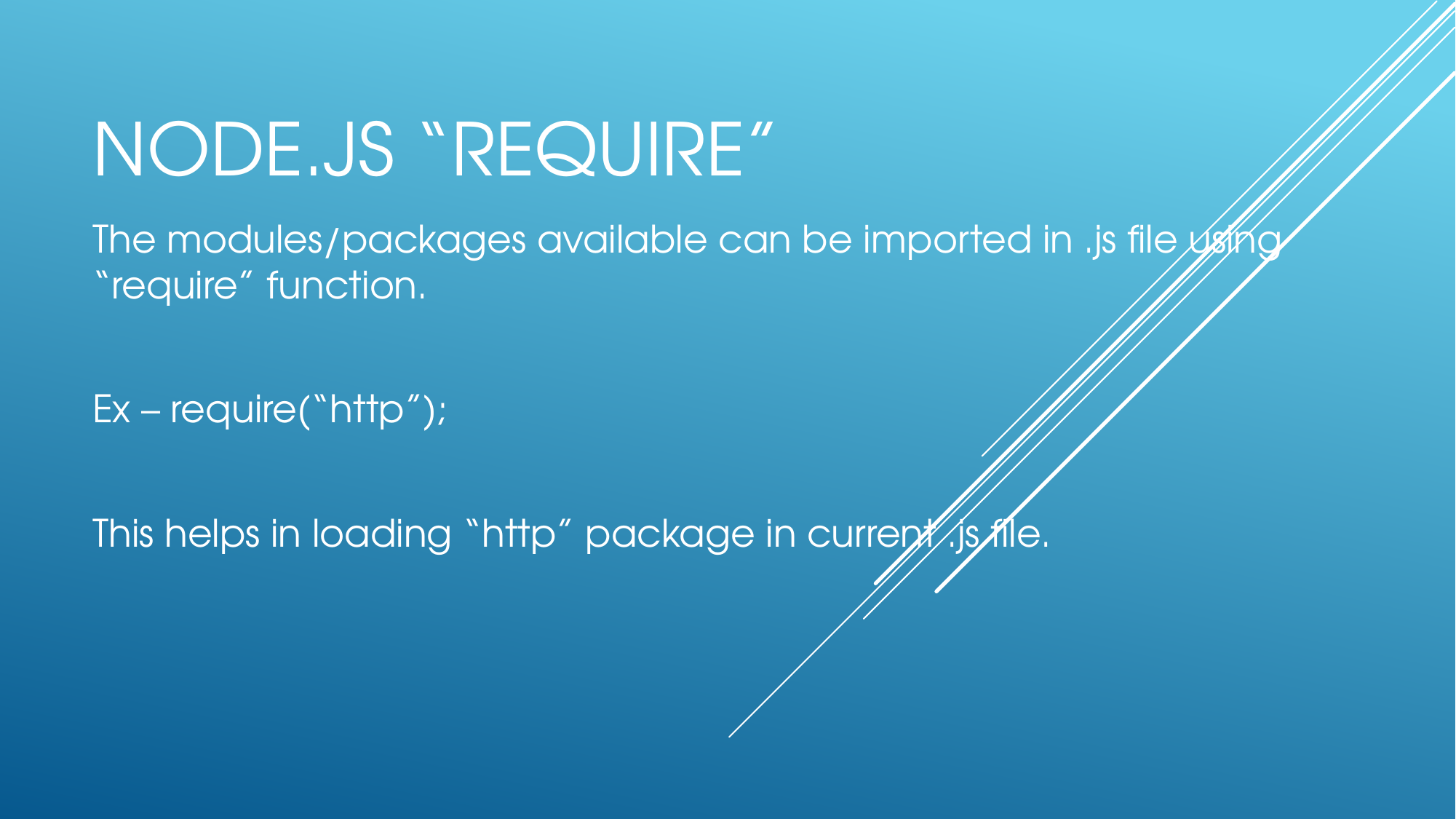

# Node.js “require”
The modules/packages available can be imported in .js file using “require” function.

Ex – require(“http”);

This helps in loading “http” package in current .js file.